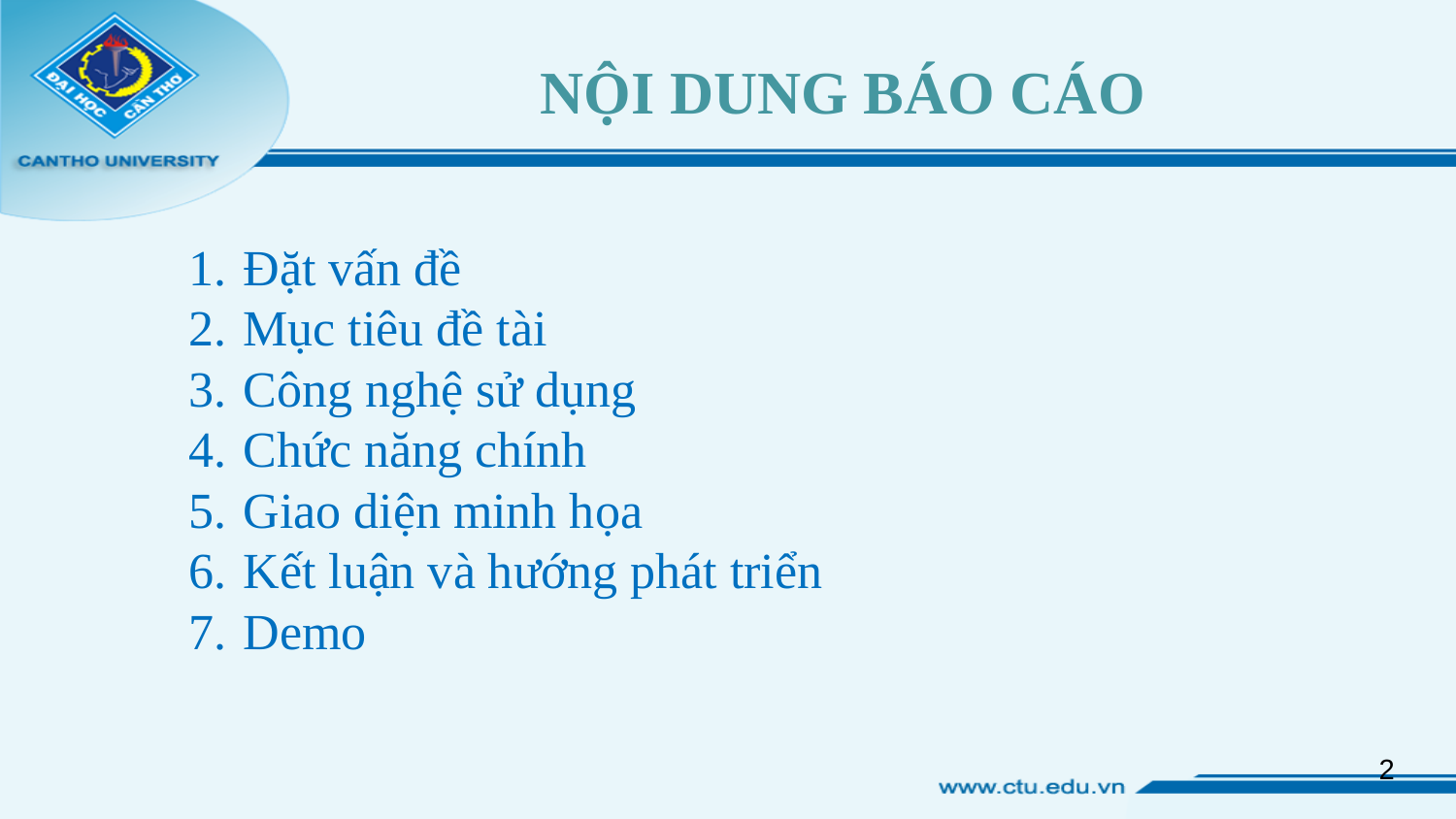

NỘI DUNG BÁO CÁO
Đặt vấn đề
Mục tiêu đề tài
Công nghệ sử dụng
Chức năng chính
Giao diện minh họa
Kết luận và hướng phát triển
Demo
2